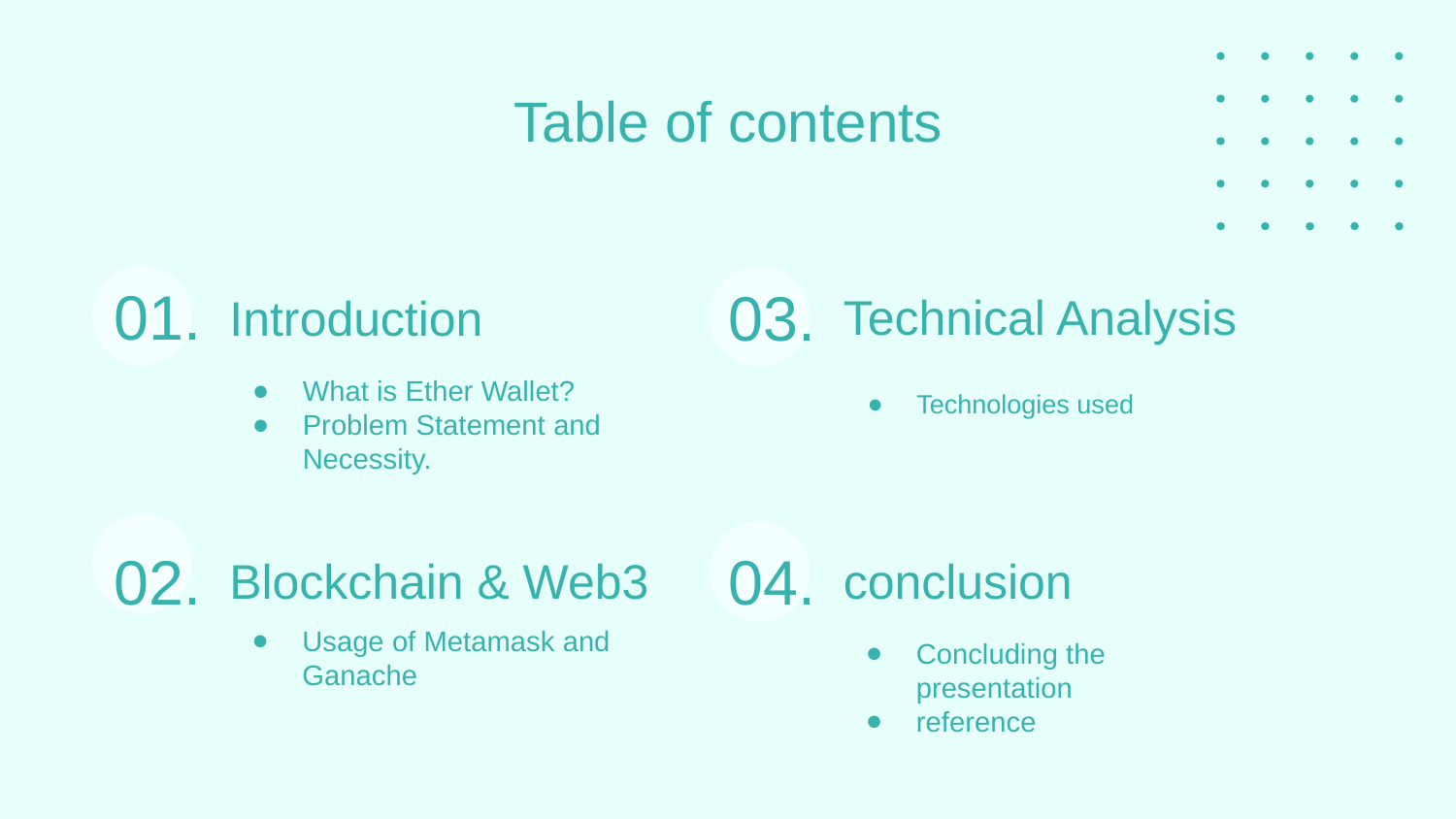

Table of contents

01.
Technical Analysis
03.
# Introduction
What is Ether Wallet?
Problem Statement and Necessity.
Technologies used

02.
Blockchain & Web3
conclusion
04.
Usage of Metamask and Ganache
Concluding the presentation
reference